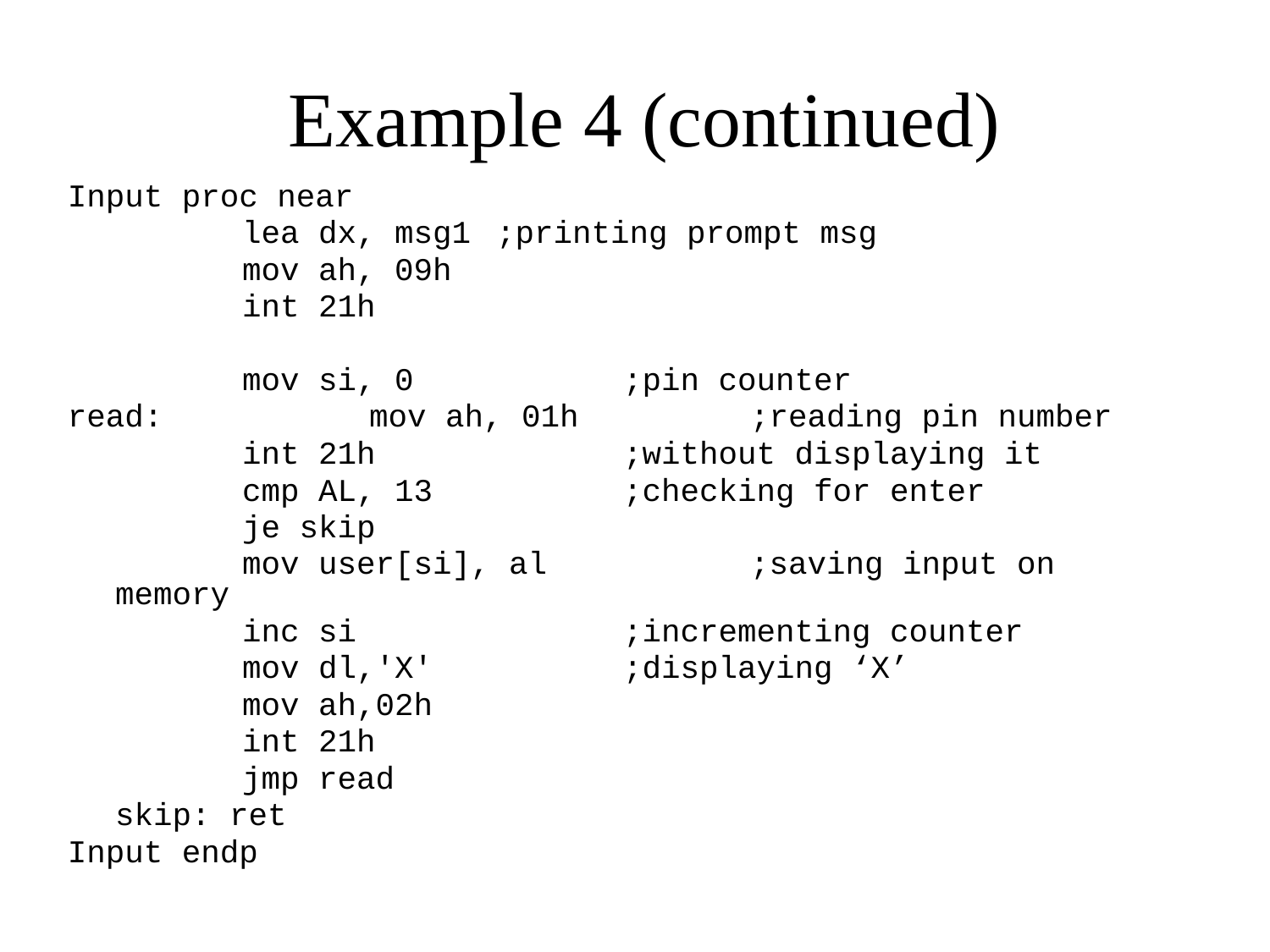

# Example 4 (continued)
Input proc near
		lea dx, msg1	;printing prompt msg
		mov ah, 09h
		int 21h

		mov si, 0		;pin counter
read:		mov ah, 01h		;reading pin number
		int 21h		;without displaying it
		cmp AL, 13		;checking for enter
		je skip
		mov user[si], al		;saving input on memory
		inc si			;incrementing counter
		mov dl,'X'		;displaying ‘X’
		mov ah,02h
		int 21h
		jmp read
	skip: ret
Input endp